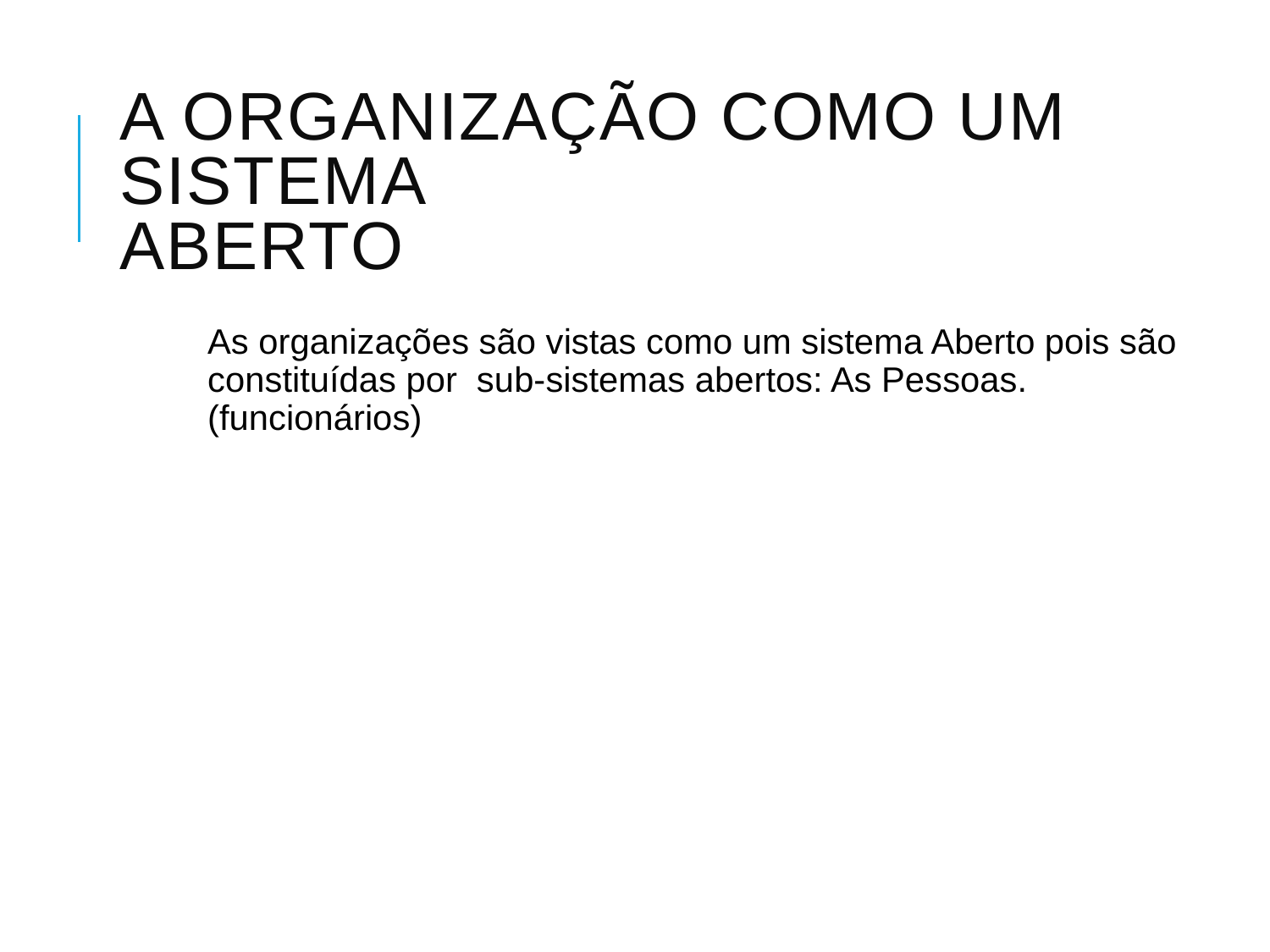

# A Organização como um Sistema Aberto
As organizações são vistas como um sistema Aberto pois são constituídas por  sub-sistemas abertos: As Pessoas.  (funcionários)